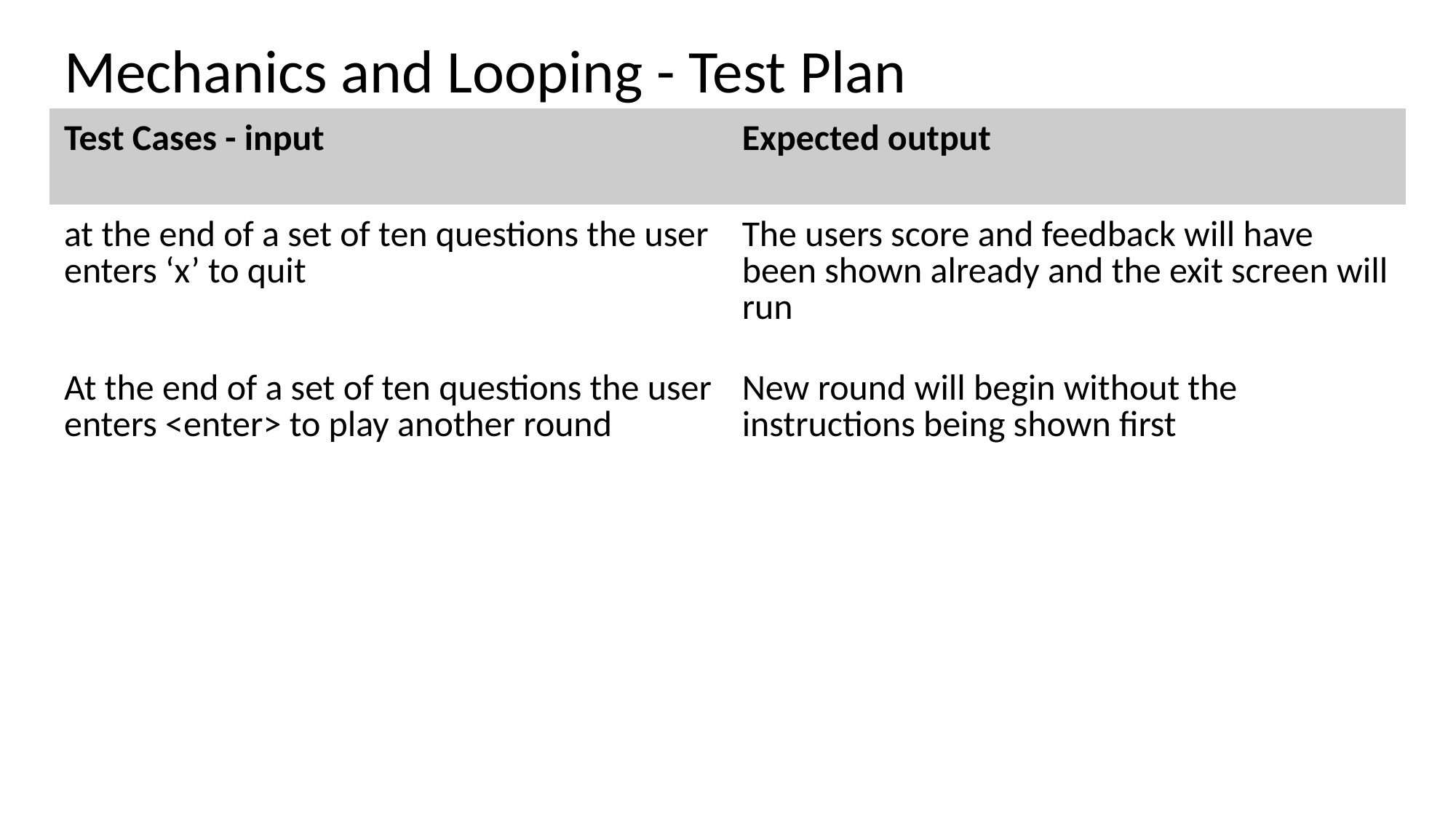

# Mechanics and Looping - Test Plan
| Test Cases - input | Expected output |
| --- | --- |
| at the end of a set of ten questions the user enters ‘x’ to quit | The users score and feedback will have been shown already and the exit screen will run |
| At the end of a set of ten questions the user enters <enter> to play another round | New round will begin without the instructions being shown first |